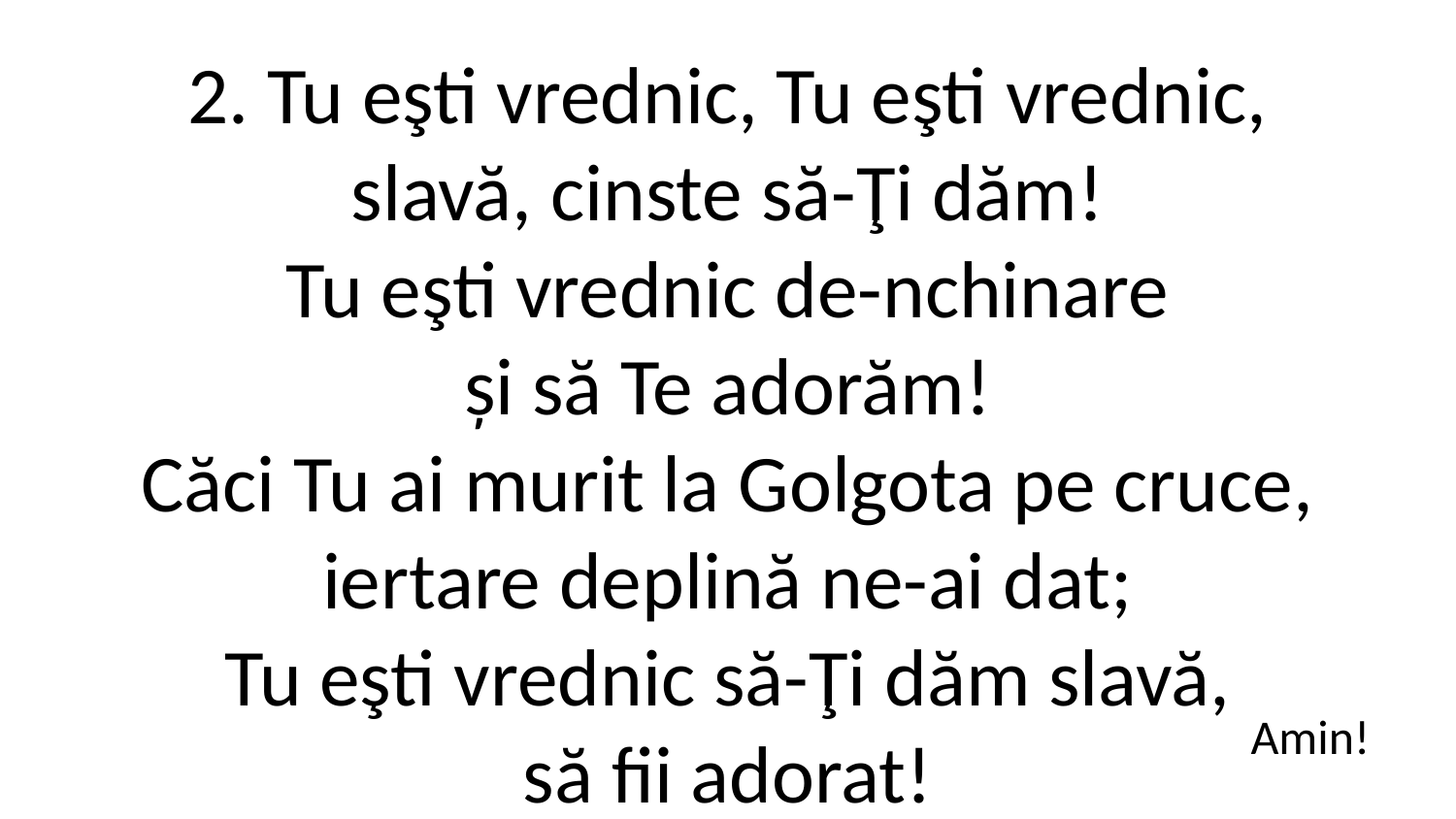

2. Tu eşti vrednic, Tu eşti vrednic,
slavă, cinste să-Ţi dăm!
Tu eşti vrednic de-nchinare
și să Te adorăm!
Căci Tu ai murit la Golgota pe cruce,
iertare deplină ne-ai dat;
Tu eşti vrednic să-Ţi dăm slavă,
să fii adorat!

Amin!